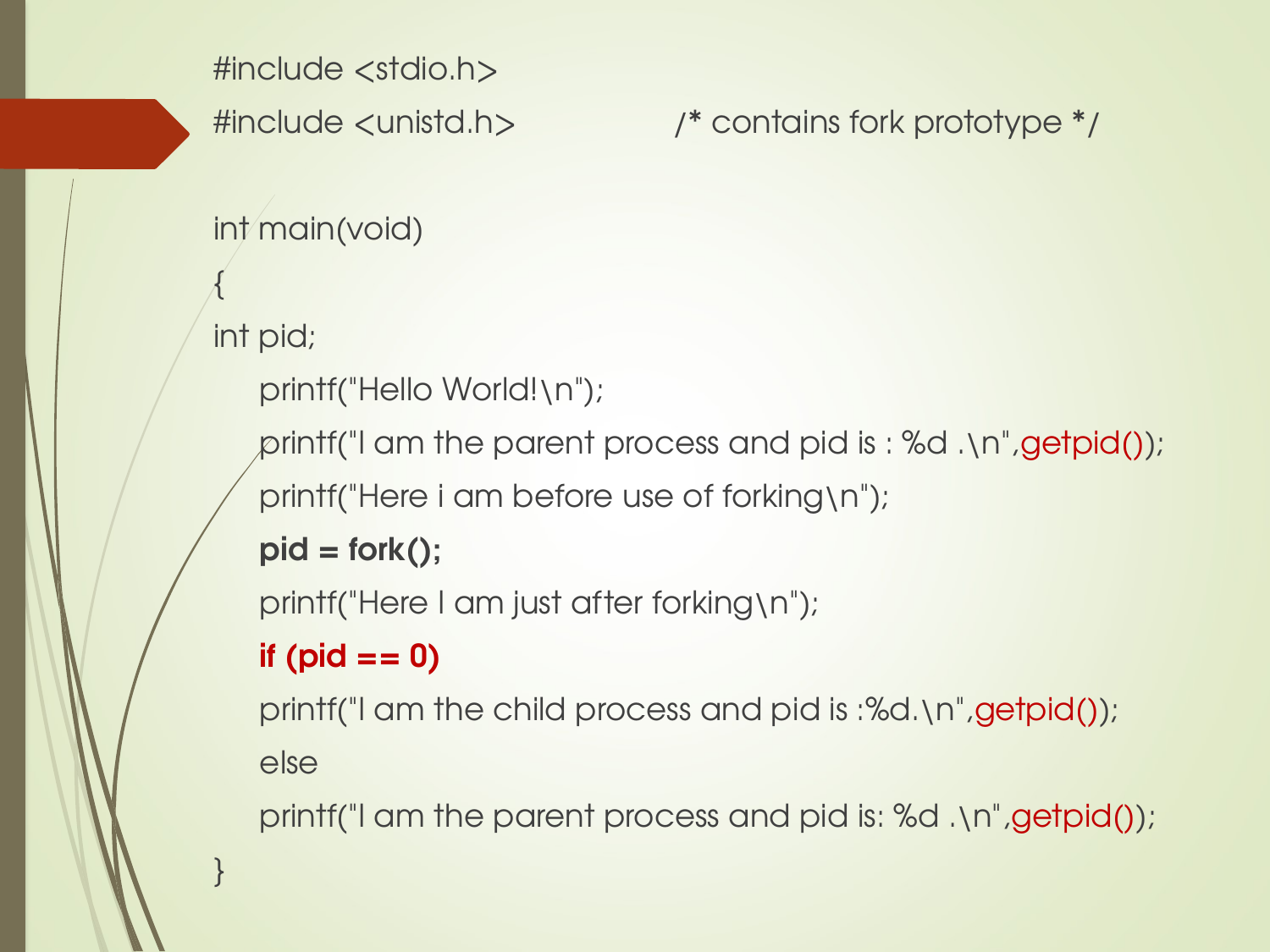

#include <stdio.h>
#include <unistd.h>                  /* contains fork prototype */

int main(void)
{
int pid;
	printf("Hello World!\n");
	printf("I am the parent process and pid is : %d .\n",getpid());
	printf("Here i am before use of forking\n");
	pid = fork();
	printf("Here I am just after forking\n");
	if (pid == 0)
	printf("I am the child process and pid is :%d.\n",getpid());
	else
	printf("I am the parent process and pid is: %d .\n",getpid());
}